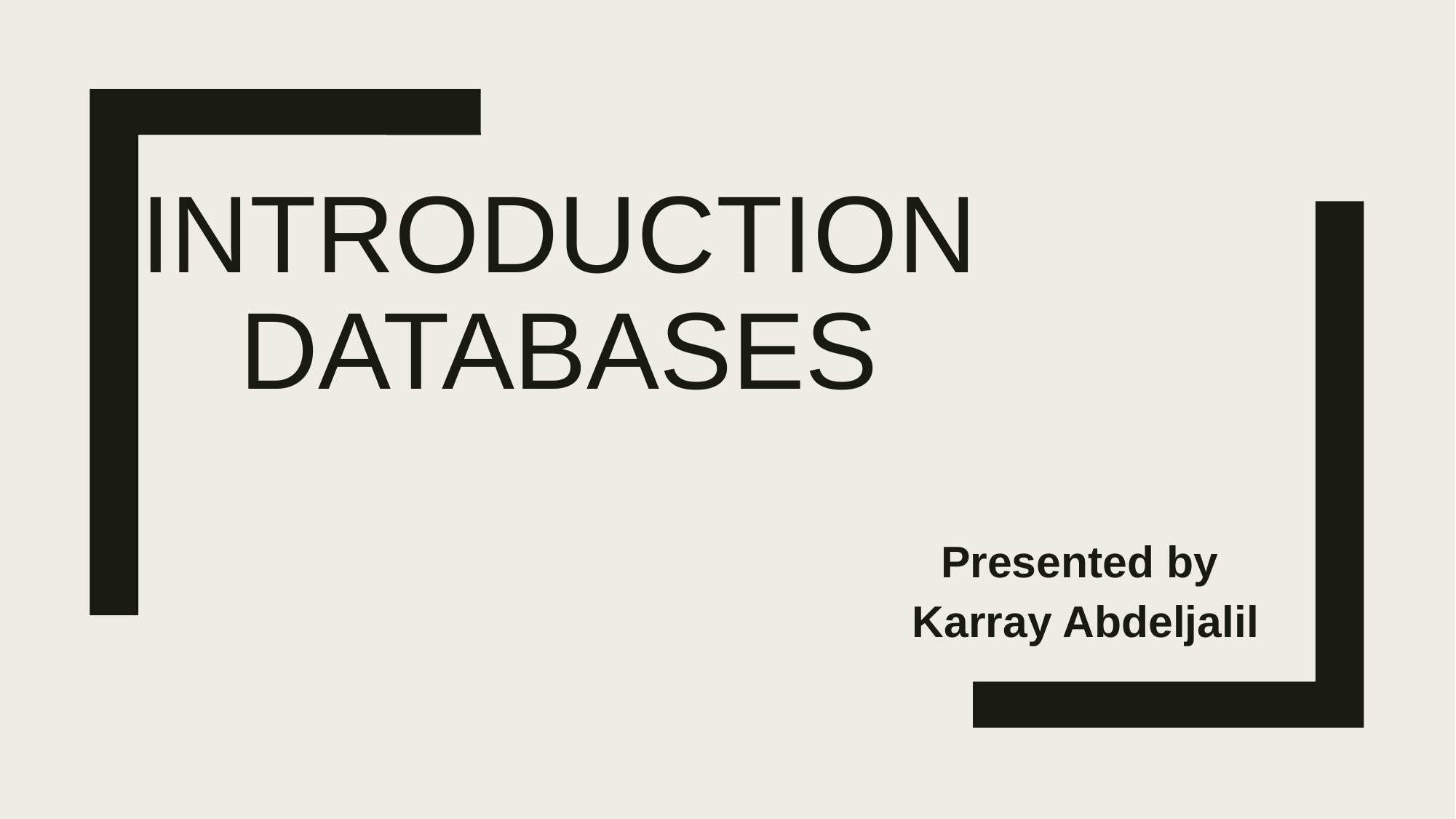

# Introduction Databases
Presented by
Karray Abdeljalil